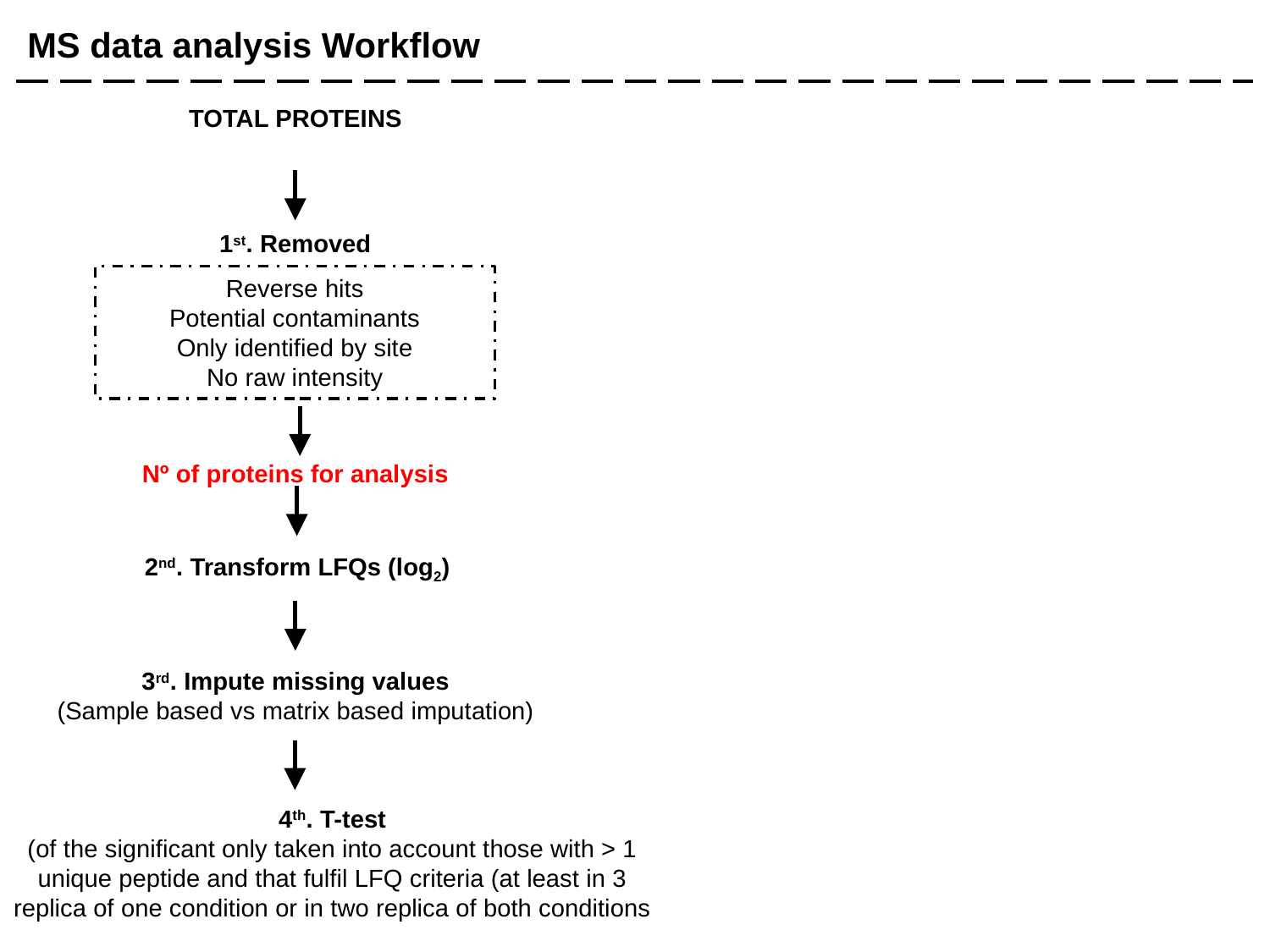

MS data analysis Workflow
TOTAL PROTEINS
1st. Removed

Reverse hits
Potential contaminants
Only identified by site
No raw intensity
Nº of proteins for analysis
2nd. Transform LFQs (log2)
3rd. Impute missing values
(Sample based vs matrix based imputation)
4th. T-test
(of the significant only taken into account those with > 1 unique peptide and that fulfil LFQ criteria (at least in 3 replica of one condition or in two replica of both conditions